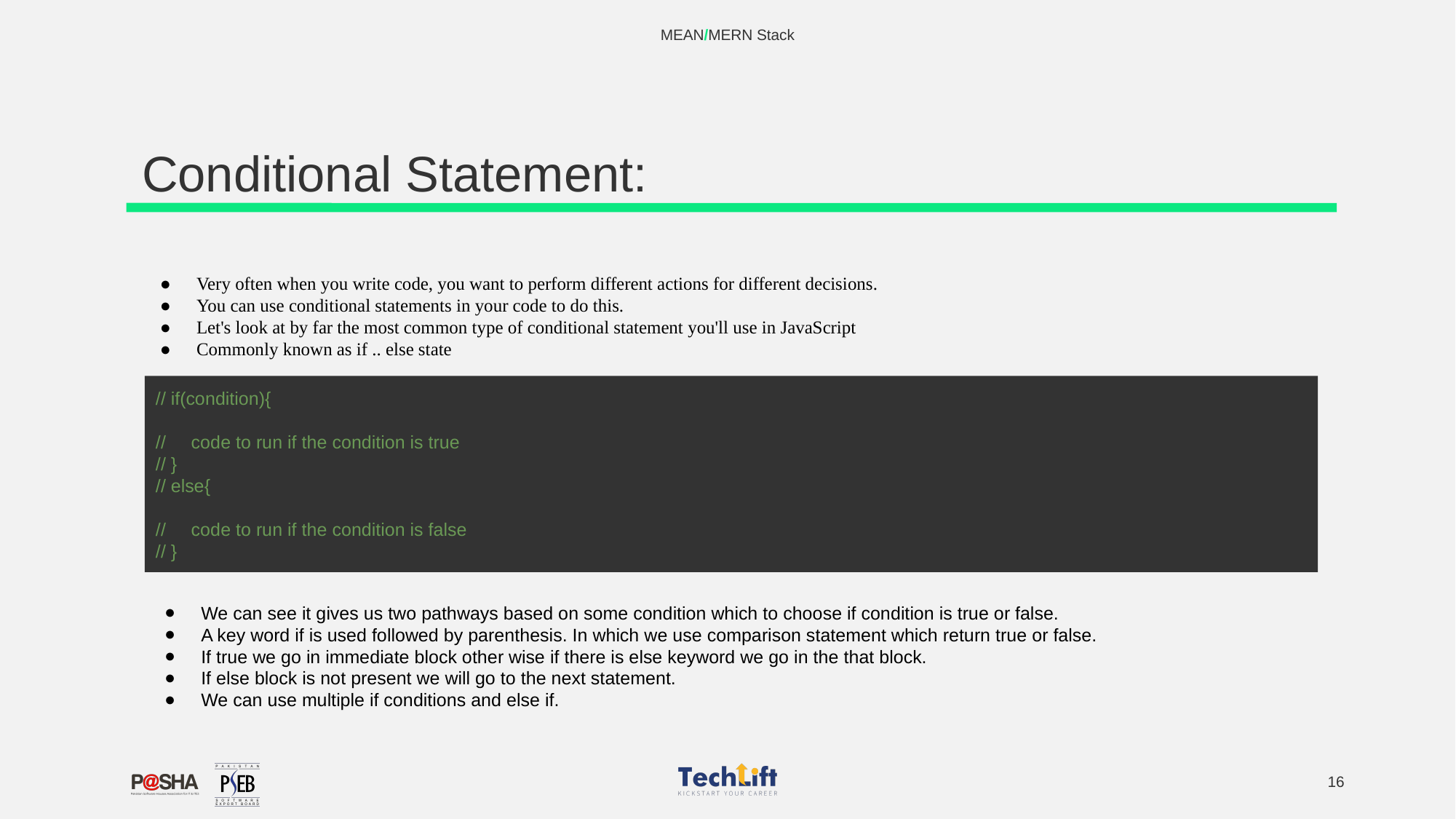

MEAN/MERN Stack
# Conditional Statement:

Very often when you write code, you want to perform different actions for different decisions.
You can use conditional statements in your code to do this.
Let's look at by far the most common type of conditional statement you'll use in JavaScript
Commonly known as if .. else state
// if(condition){

//     code to run if the condition is true
// }
// else{

//     code to run if the condition is false
// }
We can see it gives us two pathways based on some condition which to choose if condition is true or false.
A key word if is used followed by parenthesis. In which we use comparison statement which return true or false.
If true we go in immediate block other wise if there is else keyword we go in the that block.
If else block is not present we will go to the next statement.
We can use multiple if conditions and else if.
16